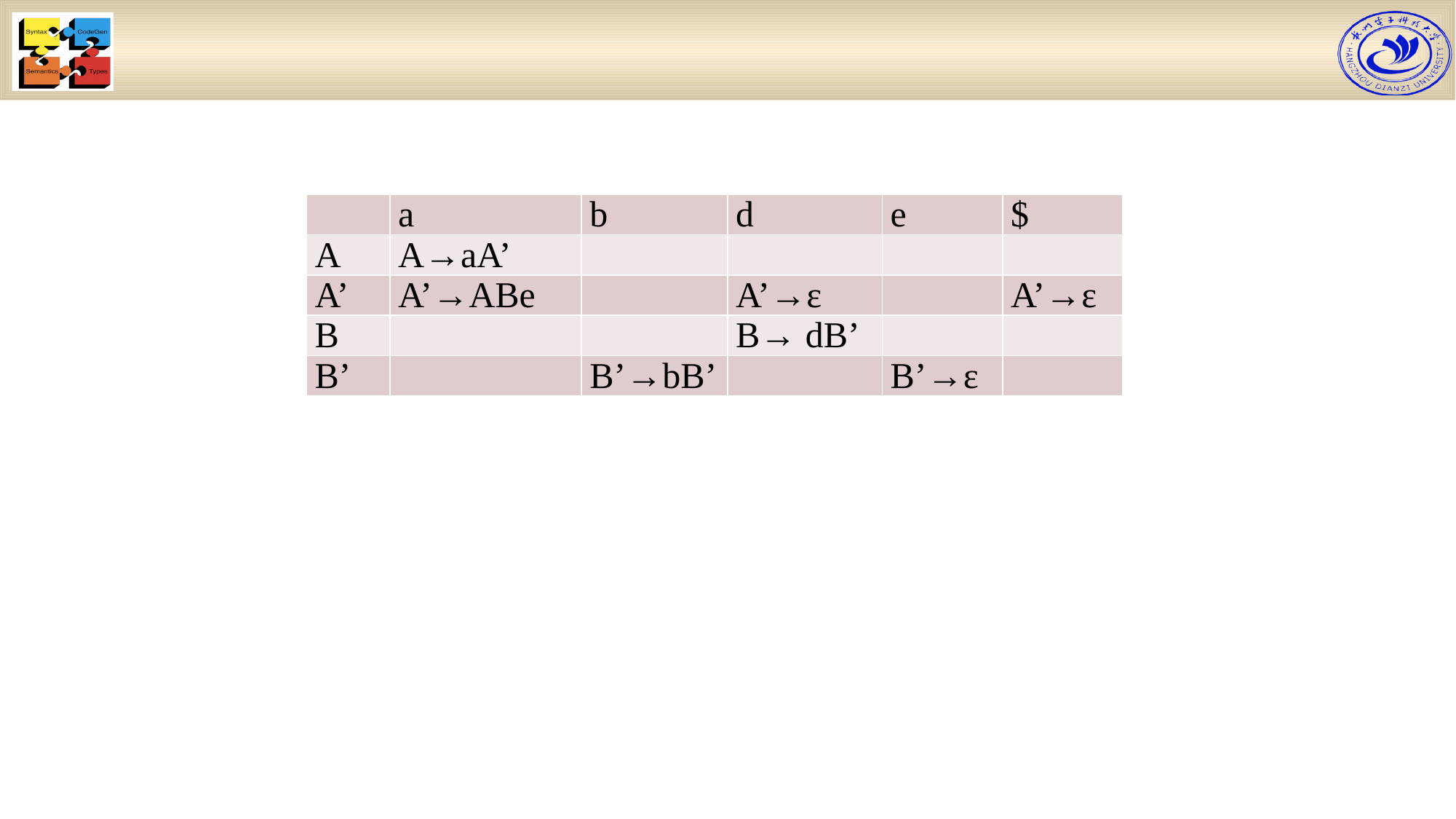

#
|  | a | b | d | e | $ |
| --- | --- | --- | --- | --- | --- |
| A | A→aA’ |  |  |  |  |
| A’ | A’→ABe |  | A’→ε |  | A’→ε |
| B |  |  | B→ dB’ |  |  |
| B’ |  | B’→bB’ |  | B’→ε |  |